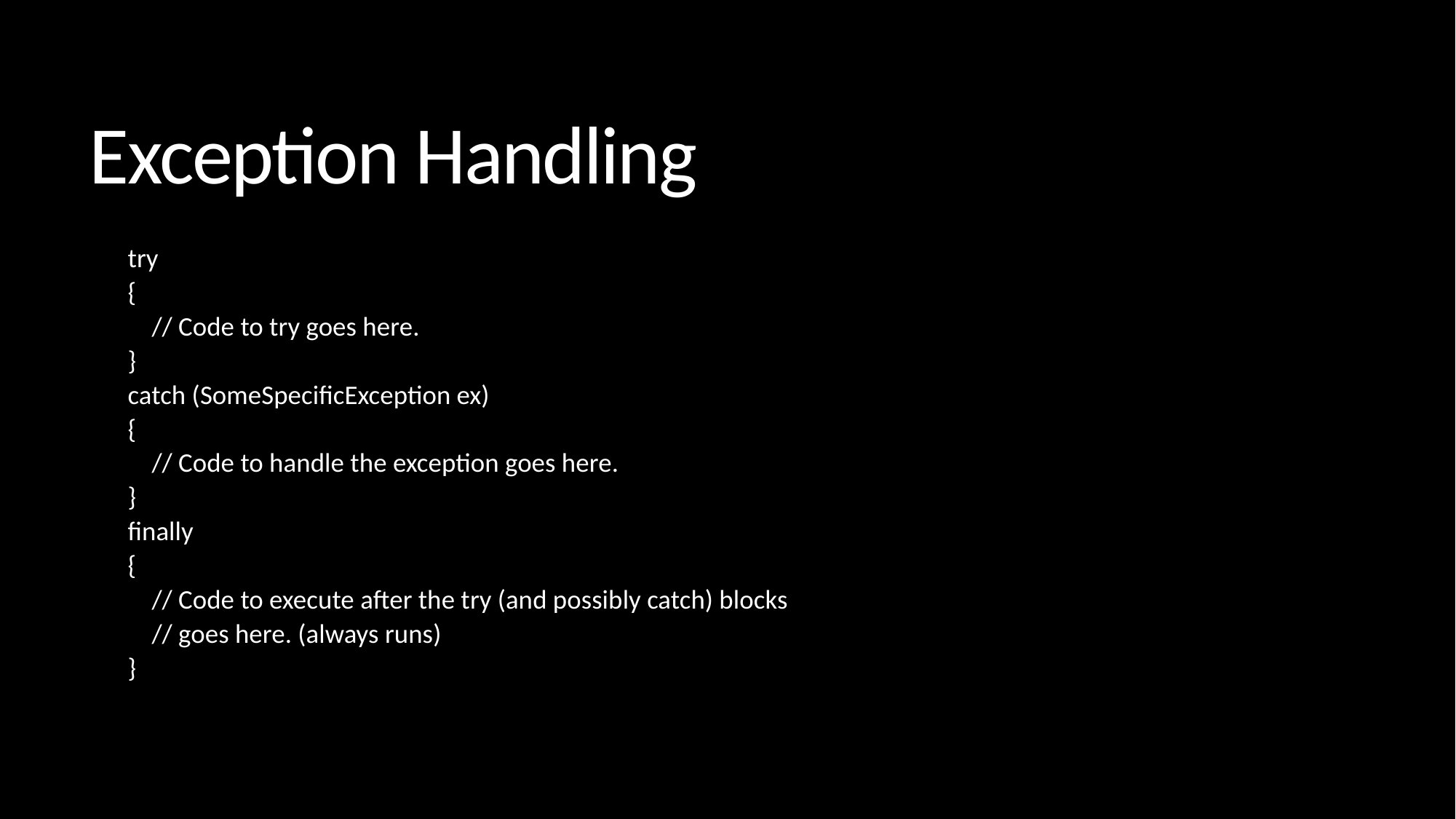

# Exception Handling
try
{
    // Code to try goes here.
}
catch (SomeSpecificException ex)
{
    // Code to handle the exception goes here.
}
finally
{
    // Code to execute after the try (and possibly catch) blocks
    // goes here. (always runs)
}